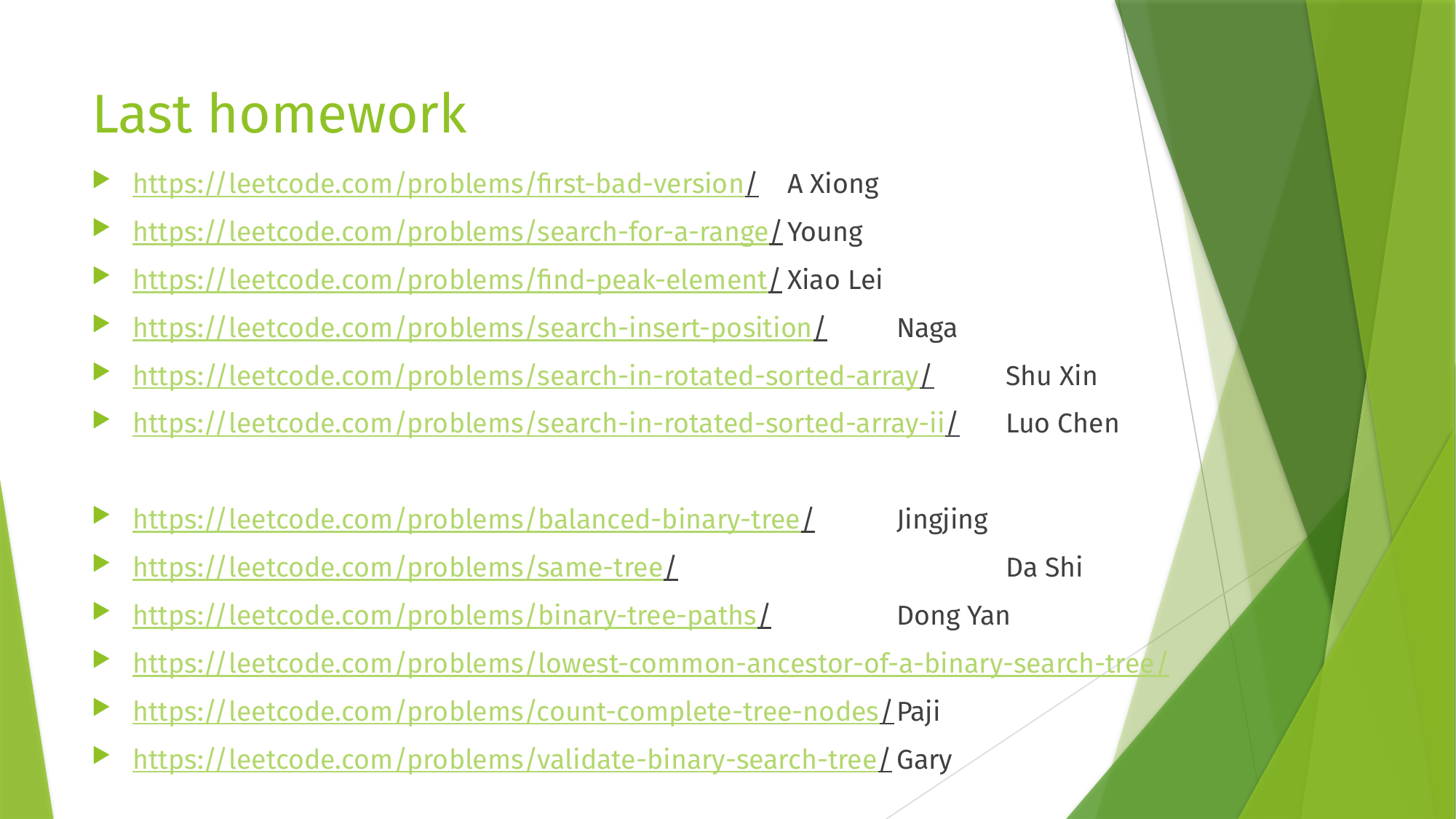

# Last homework
https://leetcode.com/problems/first-bad-version/	A Xiong
https://leetcode.com/problems/search-for-a-range/	Young
https://leetcode.com/problems/find-peak-element/	Xiao Lei
https://leetcode.com/problems/search-insert-position/	Naga
https://leetcode.com/problems/search-in-rotated-sorted-array/	Shu Xin
https://leetcode.com/problems/search-in-rotated-sorted-array-ii/ 	Luo Chen

https://leetcode.com/problems/balanced-binary-tree/	Jingjing
https://leetcode.com/problems/same-tree/				Da Shi
https://leetcode.com/problems/binary-tree-paths/		Dong Yan
https://leetcode.com/problems/lowest-common-ancestor-of-a-binary-search-tree/
https://leetcode.com/problems/count-complete-tree-nodes/	Paji
https://leetcode.com/problems/validate-binary-search-tree/	Gary